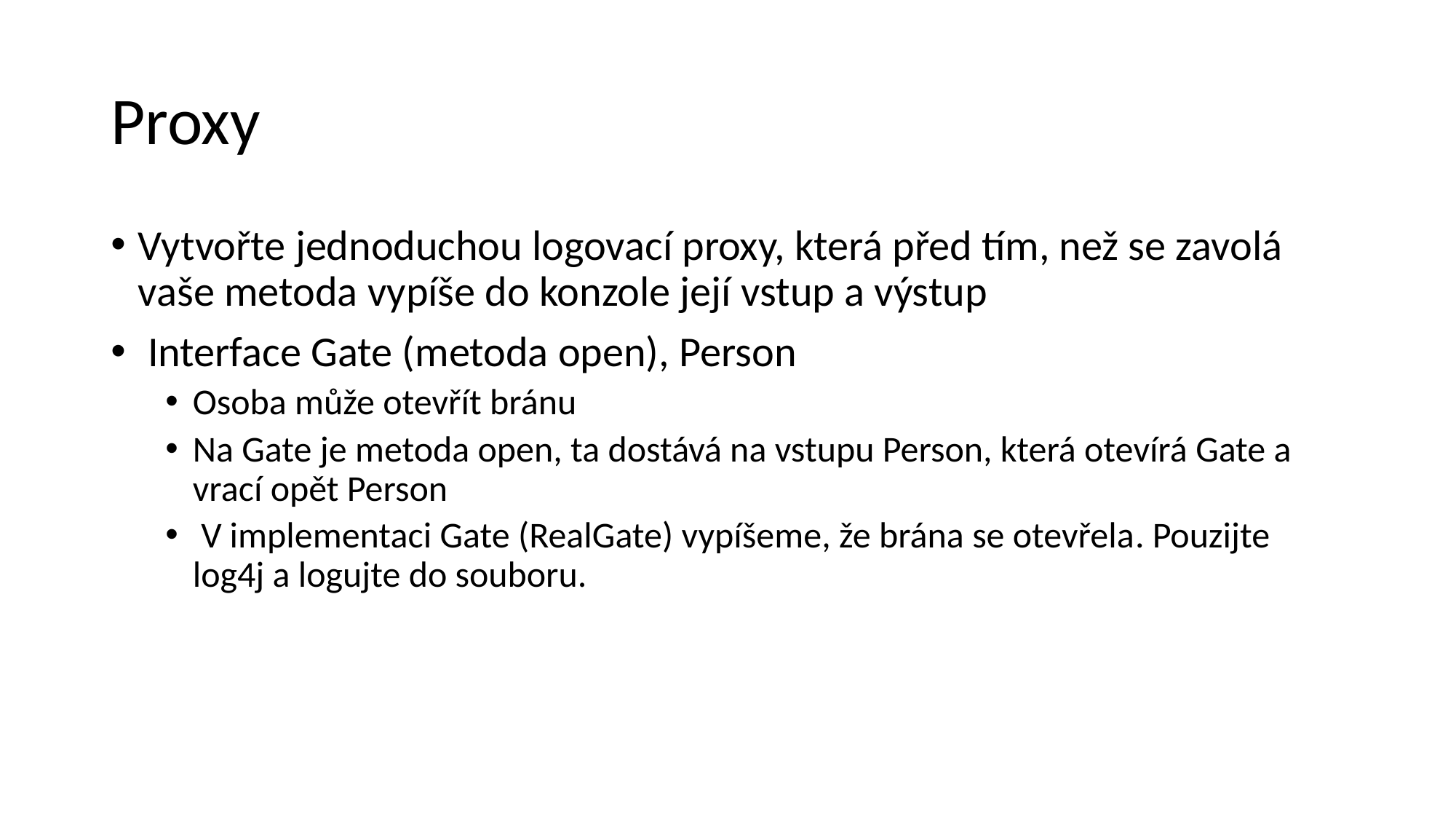

# Proxy
Vytvořte jednoduchou logovací proxy, která před tím, než se zavolá vaše metoda vypíše do konzole její vstup a výstup
 Interface Gate (metoda open), Person
Osoba může otevřít bránu
Na Gate je metoda open, ta dostává na vstupu Person, která otevírá Gate a vrací opět Person
 V implementaci Gate (RealGate) vypíšeme, že brána se otevřela. Pouzijte log4j a logujte do souboru.